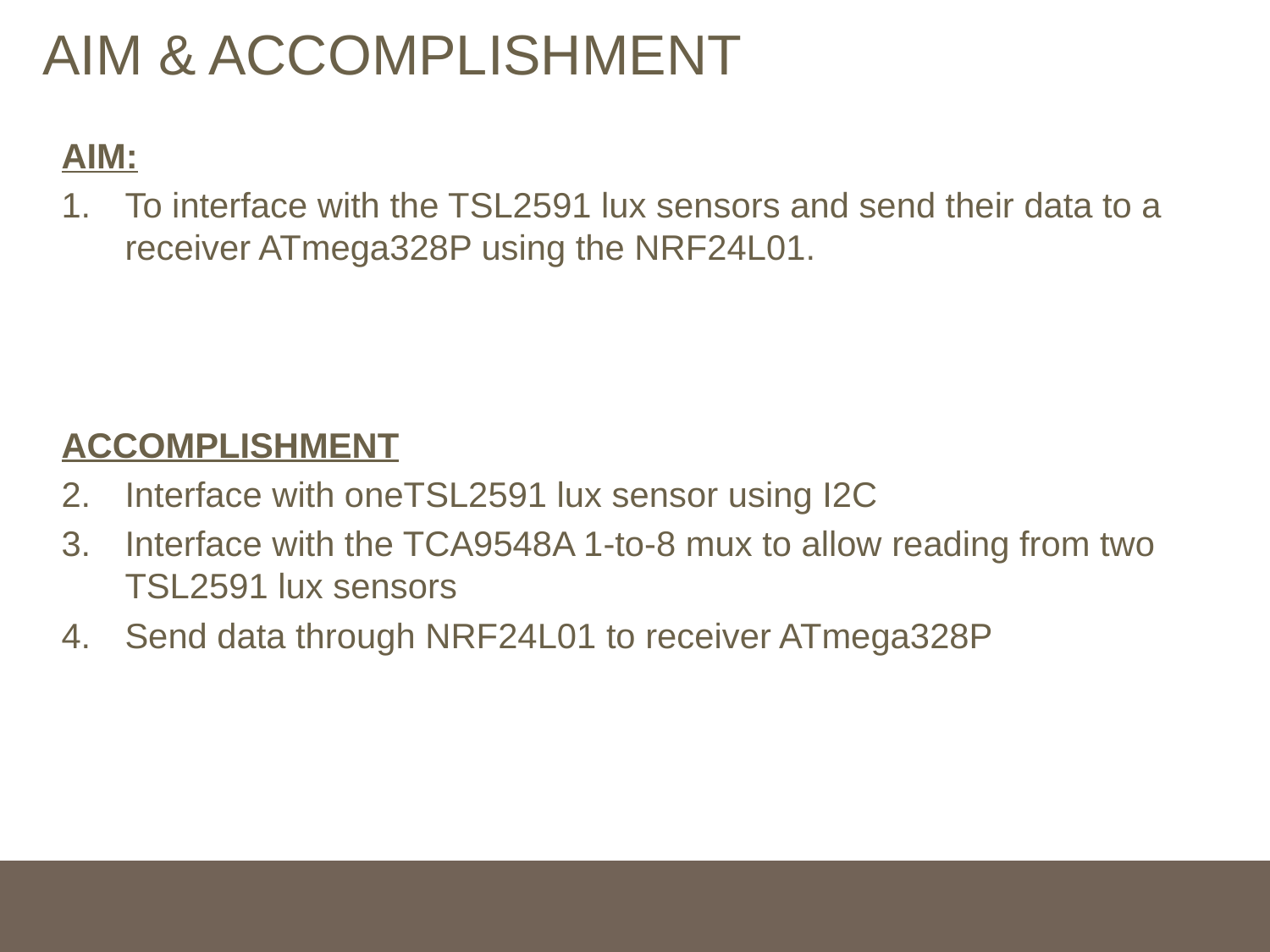

# AIM & ACCOMPLISHMENT
AIM:
To interface with the TSL2591 lux sensors and send their data to a receiver ATmega328P using the NRF24L01.

ACCOMPLISHMENT
Interface with oneTSL2591 lux sensor using I2C
Interface with the TCA9548A 1-to-8 mux to allow reading from two TSL2591 lux sensors
Send data through NRF24L01 to receiver ATmega328P